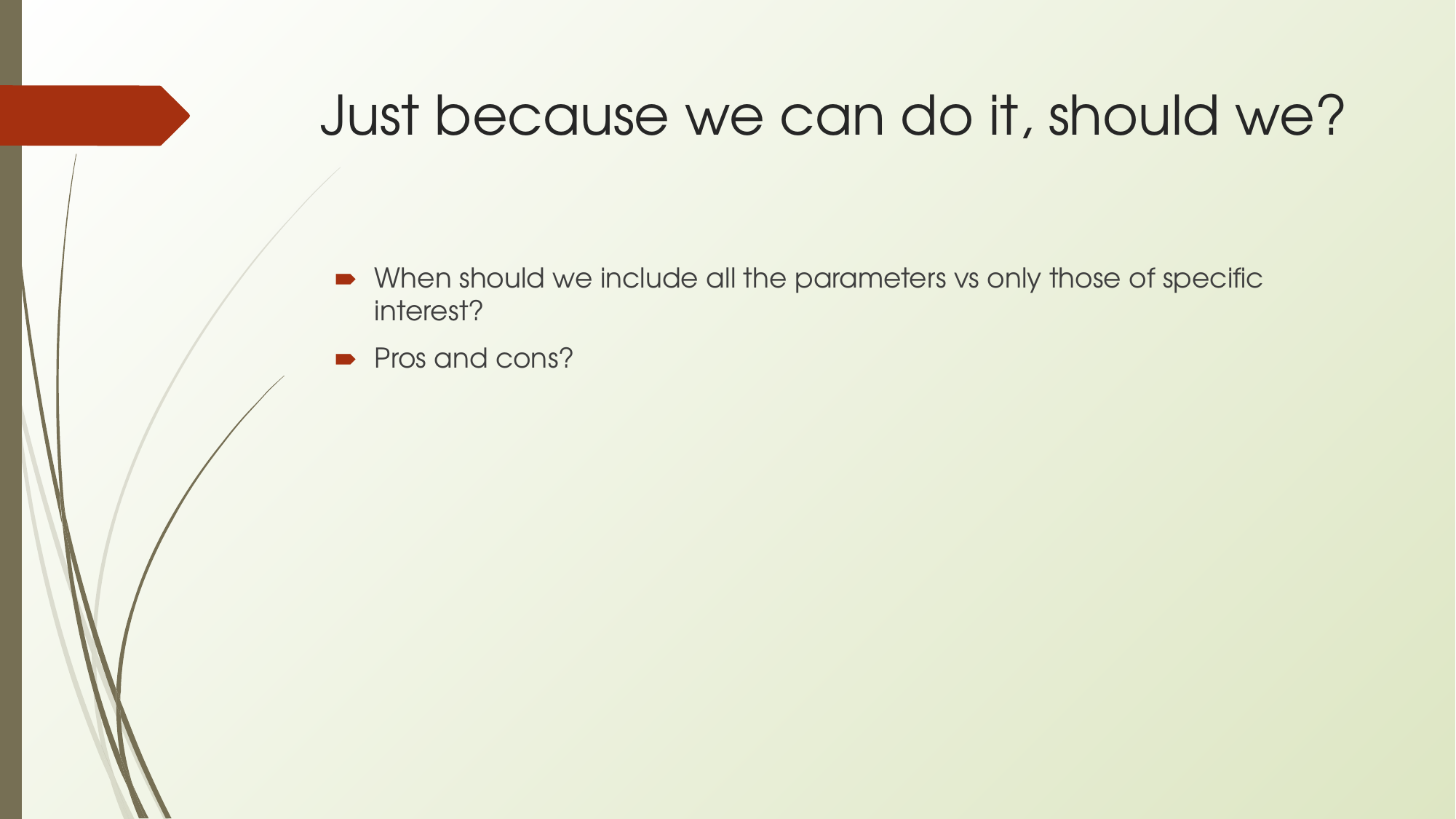

# Just because we can do it, should we?
When should we include all the parameters vs only those of specific interest?
Pros and cons?